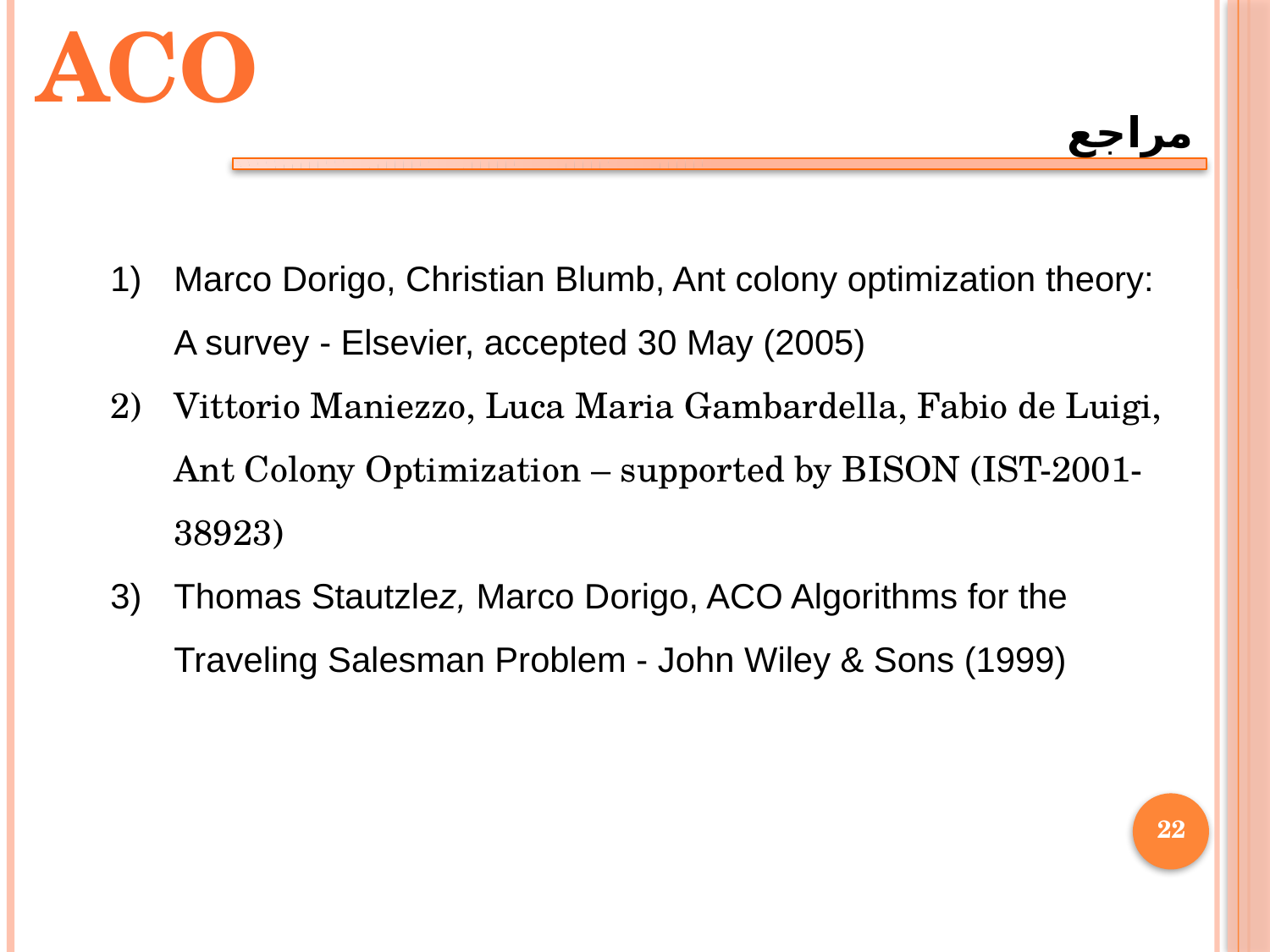

ACO
مراجع

Marco Dorigo, Christian Blumb, Ant colony optimization theory: A survey - Elsevier, accepted 30 May (2005)
Vittorio Maniezzo, Luca Maria Gambardella, Fabio de Luigi, Ant Colony Optimization – supported by BISON (IST-2001-38923)
Thomas Stautzlez, Marco Dorigo, ACO Algorithms for the Traveling Salesman Problem - John Wiley & Sons (1999)
22